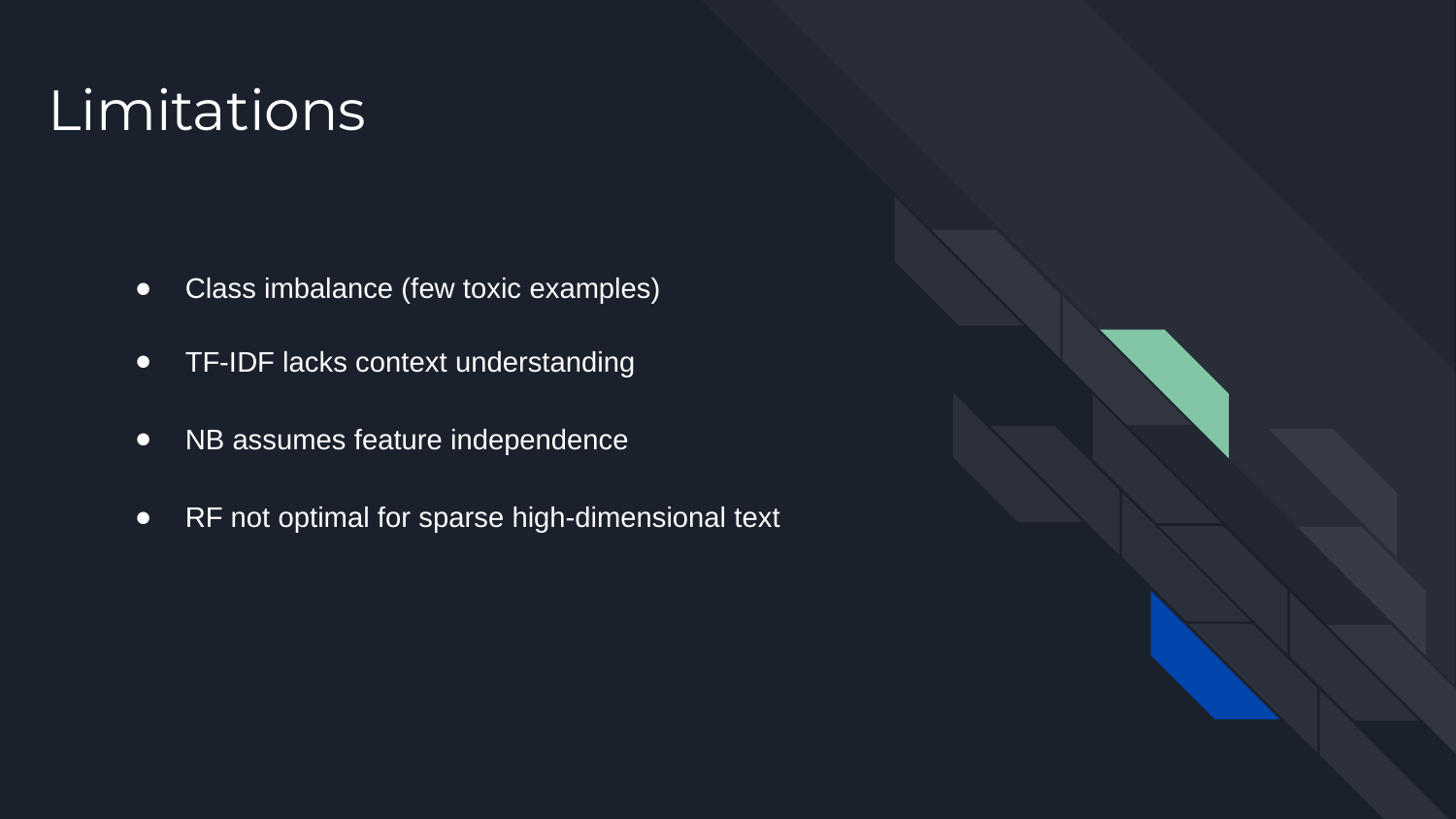

# Limitations
Class imbalance (few toxic examples)
TF-IDF lacks context understanding
NB assumes feature independence
RF not optimal for sparse high-dimensional text